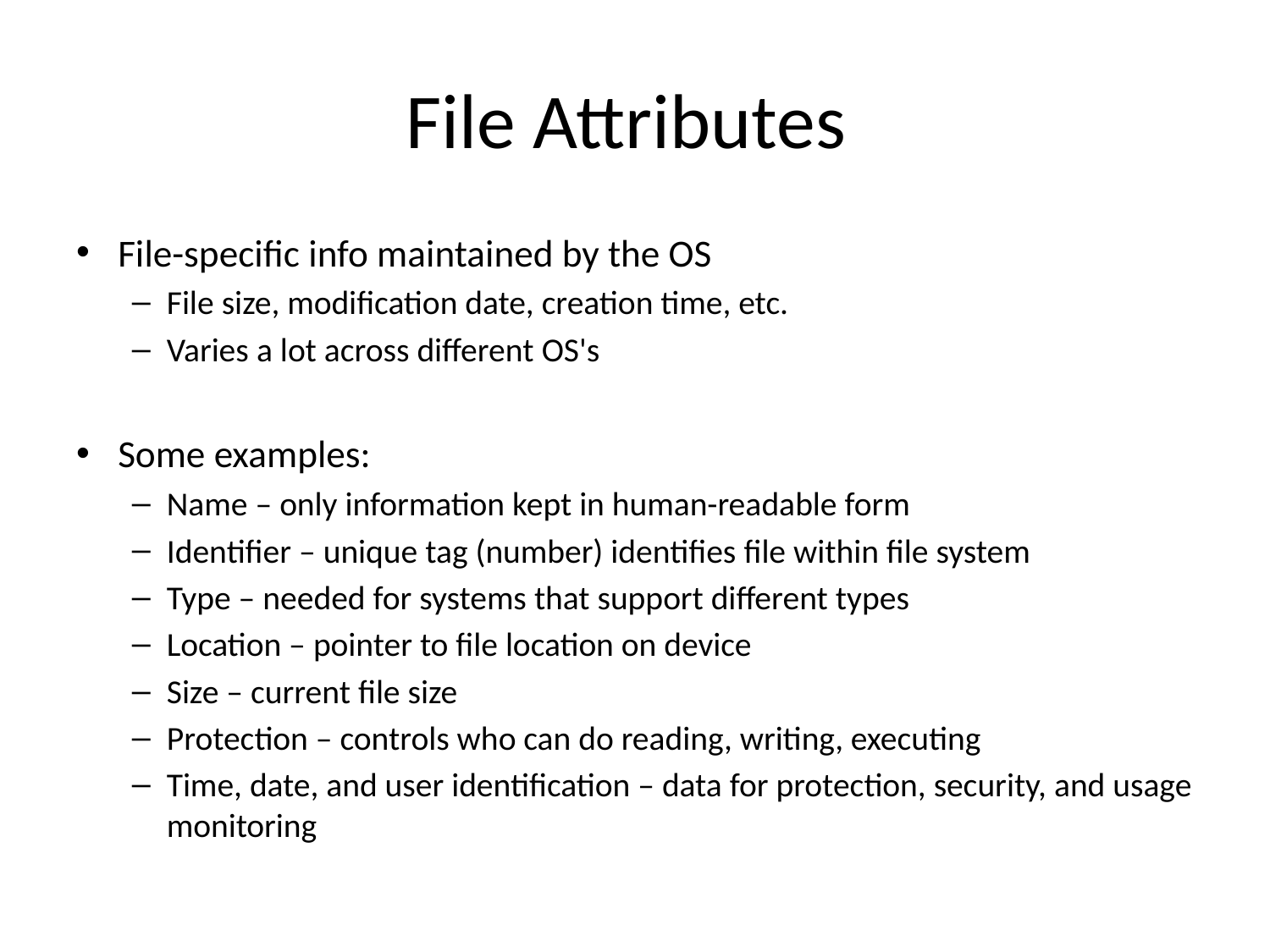

# File Attributes
File-specific info maintained by the OS
File size, modification date, creation time, etc.
Varies a lot across different OS's

Some examples:
Name – only information kept in human-readable form
Identifier – unique tag (number) identifies file within file system
Type – needed for systems that support different types
Location – pointer to file location on device
Size – current file size
Protection – controls who can do reading, writing, executing
Time, date, and user identification – data for protection, security, and usage monitoring